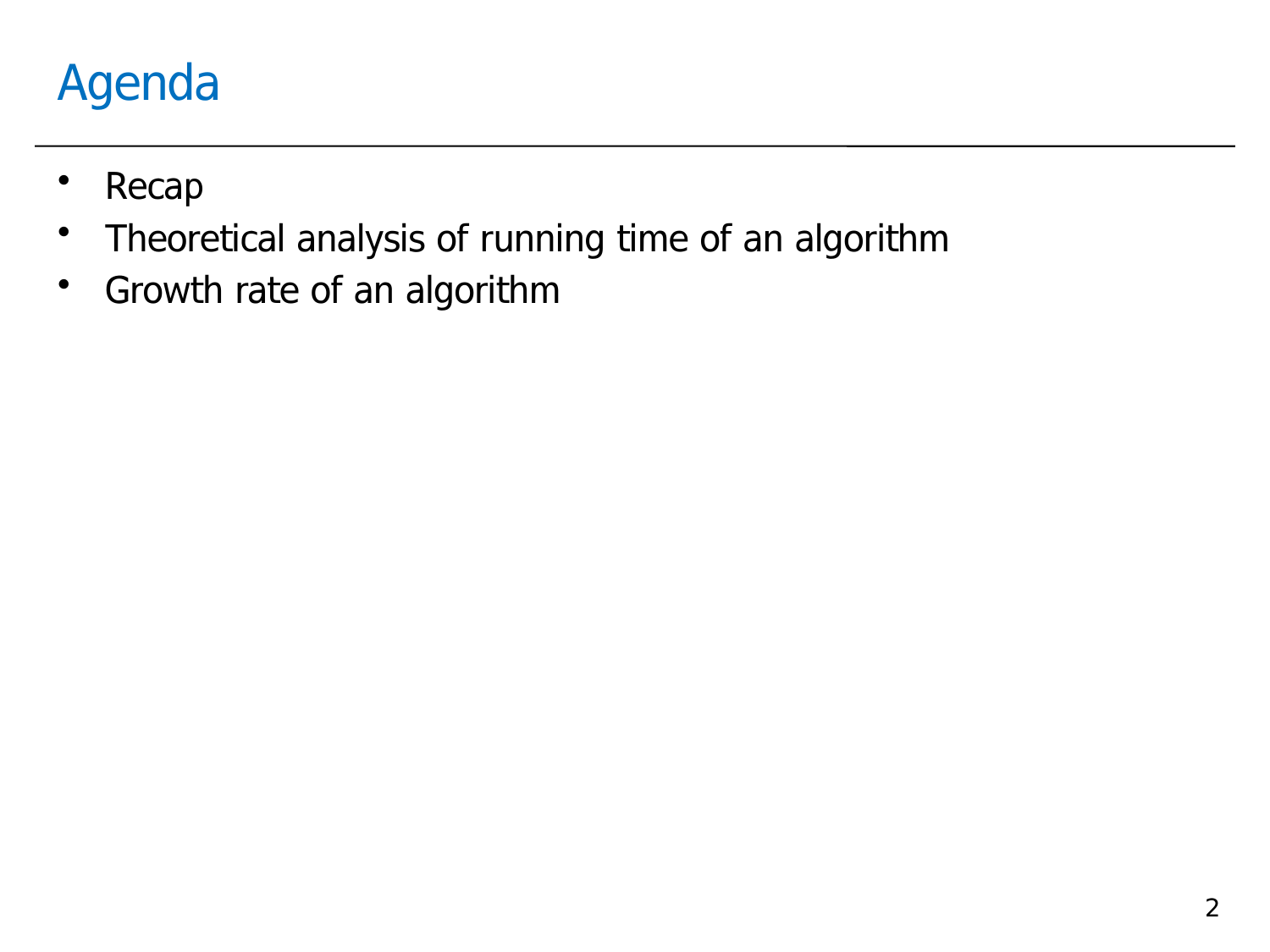

# Agenda
Recap
Theoretical analysis of running time of an algorithm
Growth rate of an algorithm

2